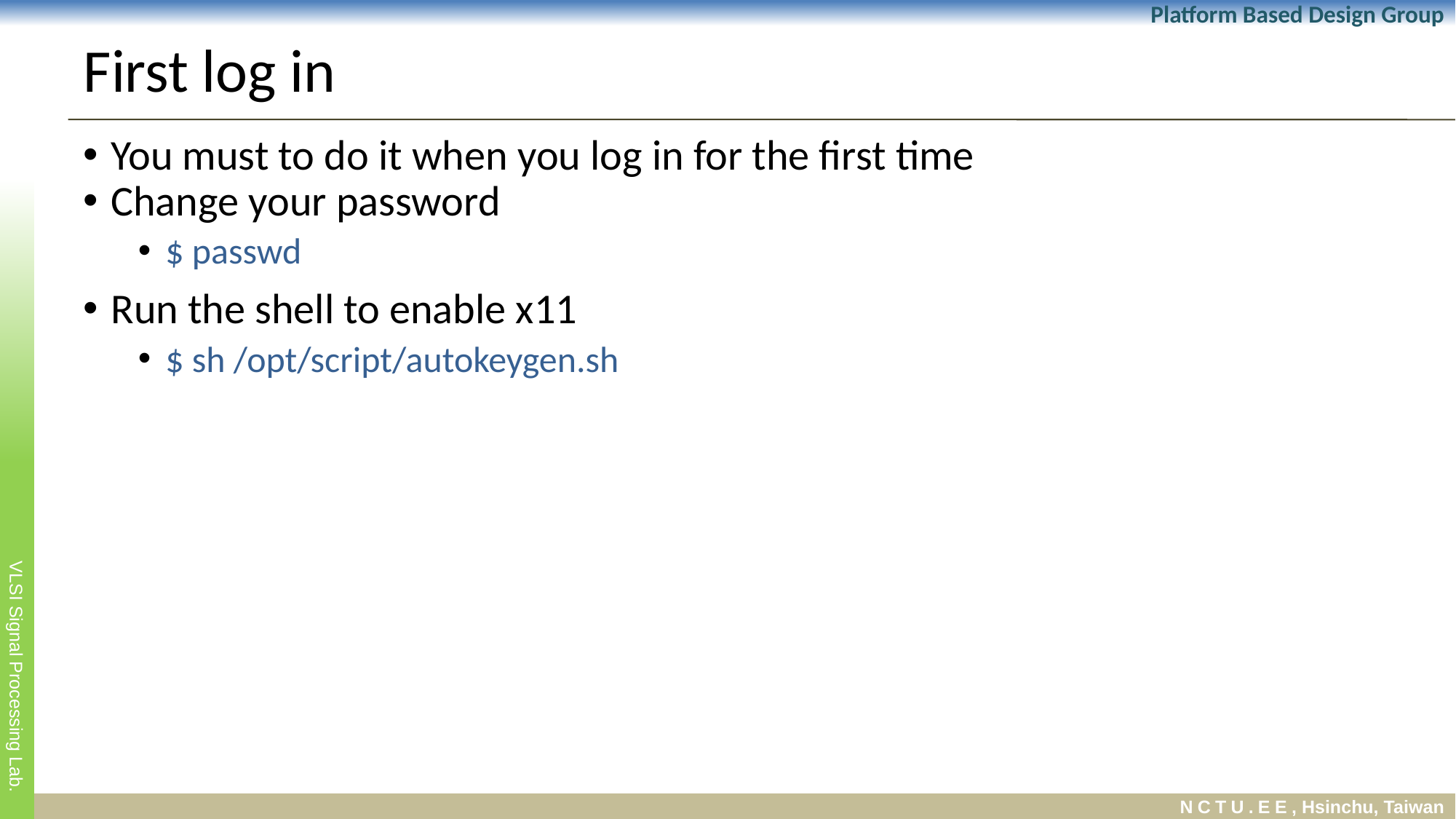

# First log in
You must to do it when you log in for the first time
Change your password
$ passwd
Run the shell to enable x11
$ sh /opt/script/autokeygen.sh